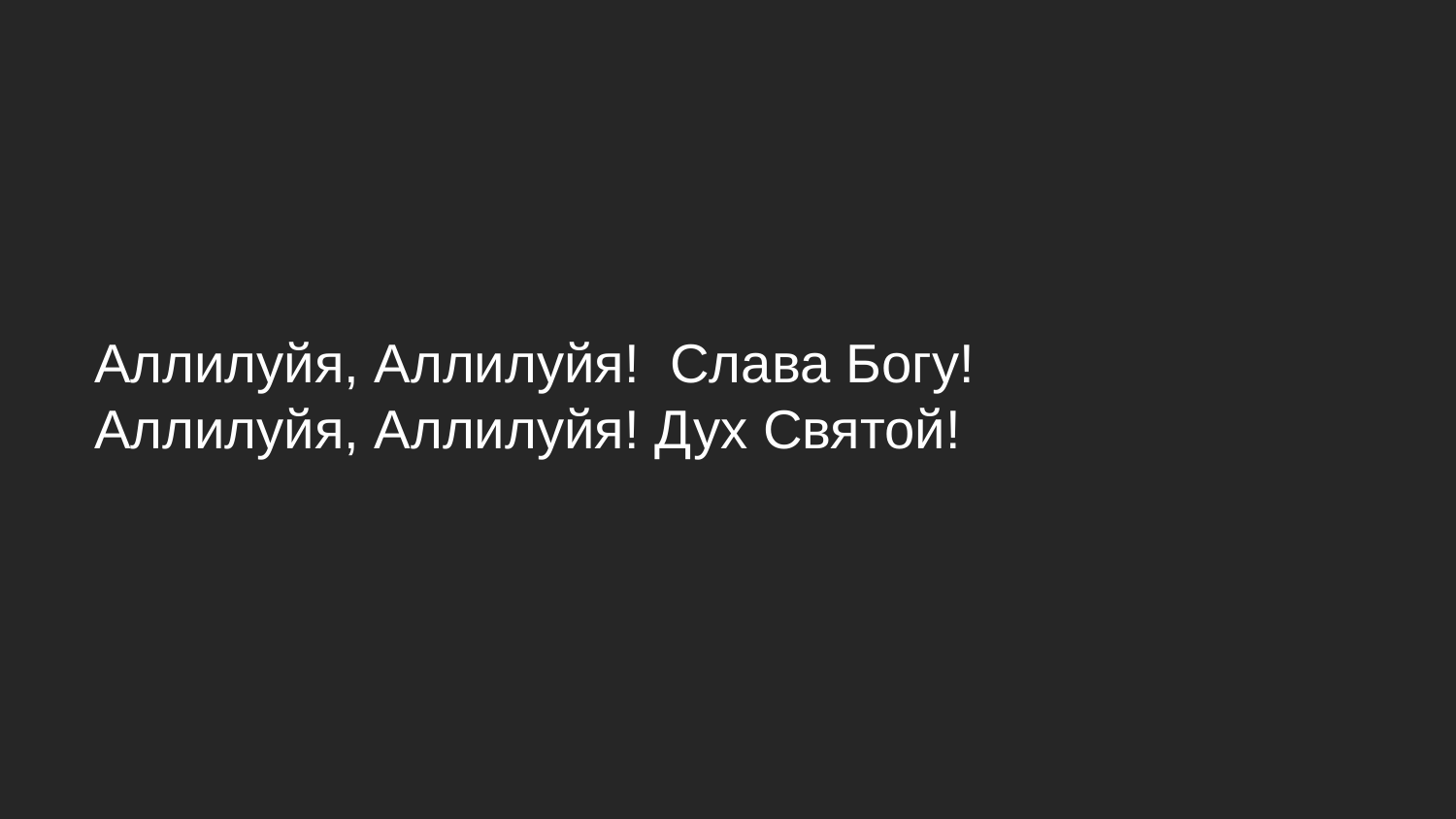

Аллилуйя, Аллилуйя!  Слава Богу!
Аллилуйя, Аллилуйя! Дух Святой!